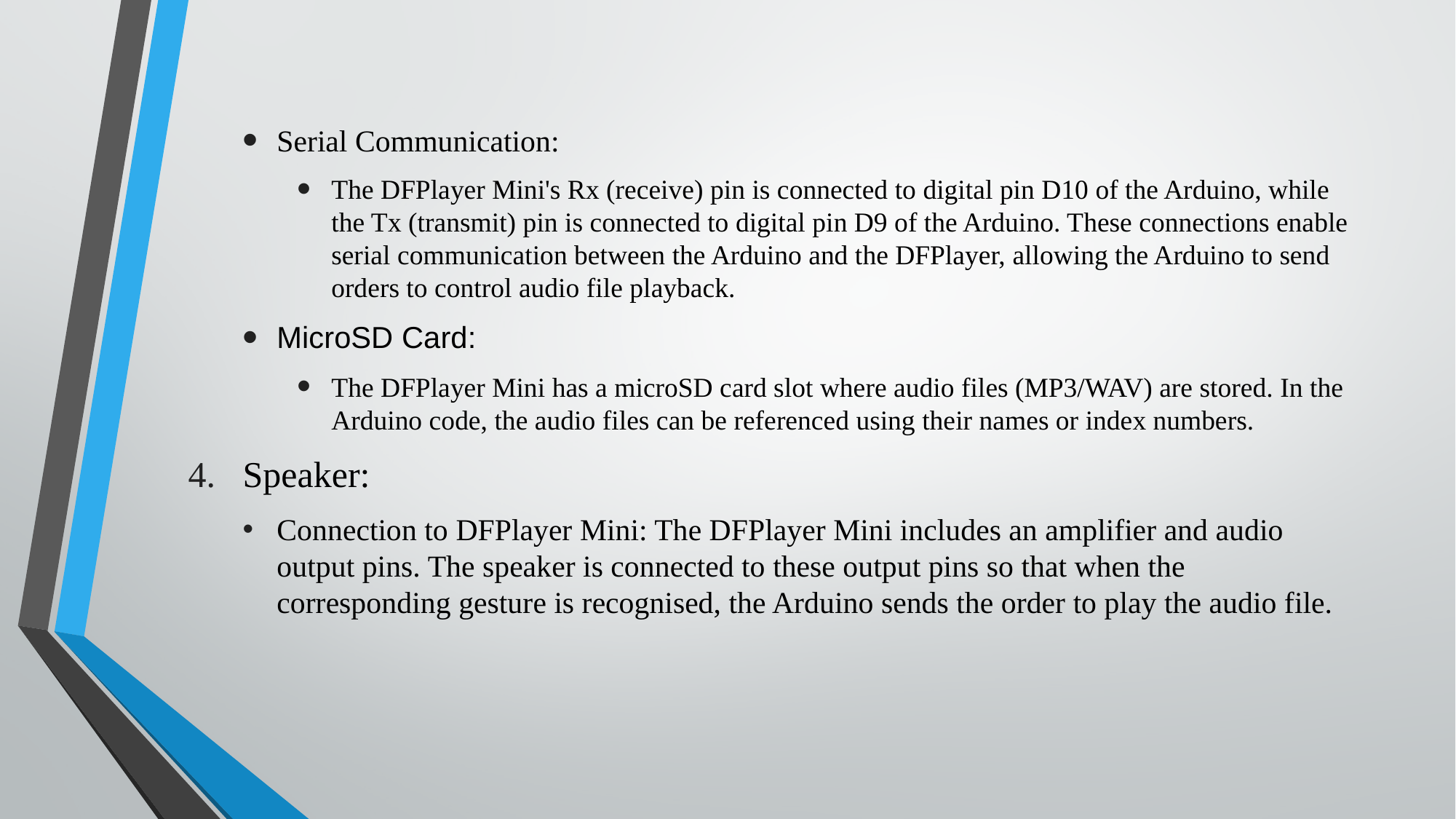

Serial Communication:
The DFPlayer Mini's Rx (receive) pin is connected to digital pin D10 of the Arduino, while the Tx (transmit) pin is connected to digital pin D9 of the Arduino. These connections enable serial communication between the Arduino and the DFPlayer, allowing the Arduino to send orders to control audio file playback.
MicroSD Card:
The DFPlayer Mini has a microSD card slot where audio files (MP3/WAV) are stored. In the Arduino code, the audio files can be referenced using their names or index numbers.
Speaker:
Connection to DFPlayer Mini: The DFPlayer Mini includes an amplifier and audio output pins. The speaker is connected to these output pins so that when the corresponding gesture is recognised, the Arduino sends the order to play the audio file.